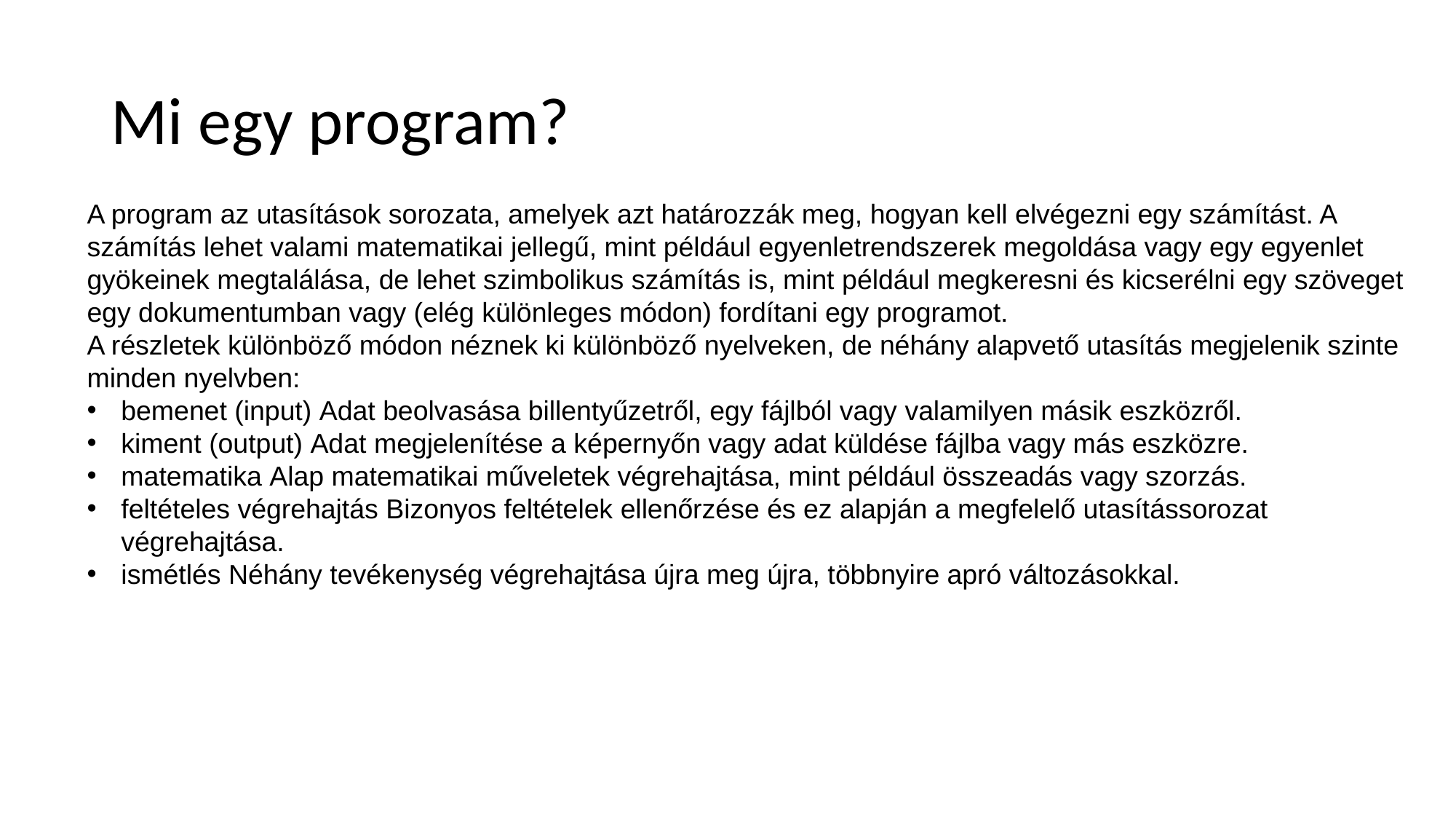

# Mi egy program?
A program az utasítások sorozata, amelyek azt határozzák meg, hogyan kell elvégezni egy számítást. A számítás lehet valami matematikai jellegű, mint például egyenletrendszerek megoldása vagy egy egyenlet gyökeinek megtalálása, de lehet szimbolikus számítás is, mint például megkeresni és kicserélni egy szöveget egy dokumentumban vagy (elég különleges módon) fordítani egy programot.
A részletek különböző módon néznek ki különböző nyelveken, de néhány alapvető utasítás megjelenik szinte minden nyelvben:
bemenet (input) Adat beolvasása billentyűzetről, egy fájlból vagy valamilyen másik eszközről.
kiment (output) Adat megjelenítése a képernyőn vagy adat küldése fájlba vagy más eszközre.
matematika Alap matematikai műveletek végrehajtása, mint például összeadás vagy szorzás.
feltételes végrehajtás Bizonyos feltételek ellenőrzése és ez alapján a megfelelő utasítássorozat végrehajtása.
ismétlés Néhány tevékenység végrehajtása újra meg újra, többnyire apró változásokkal.